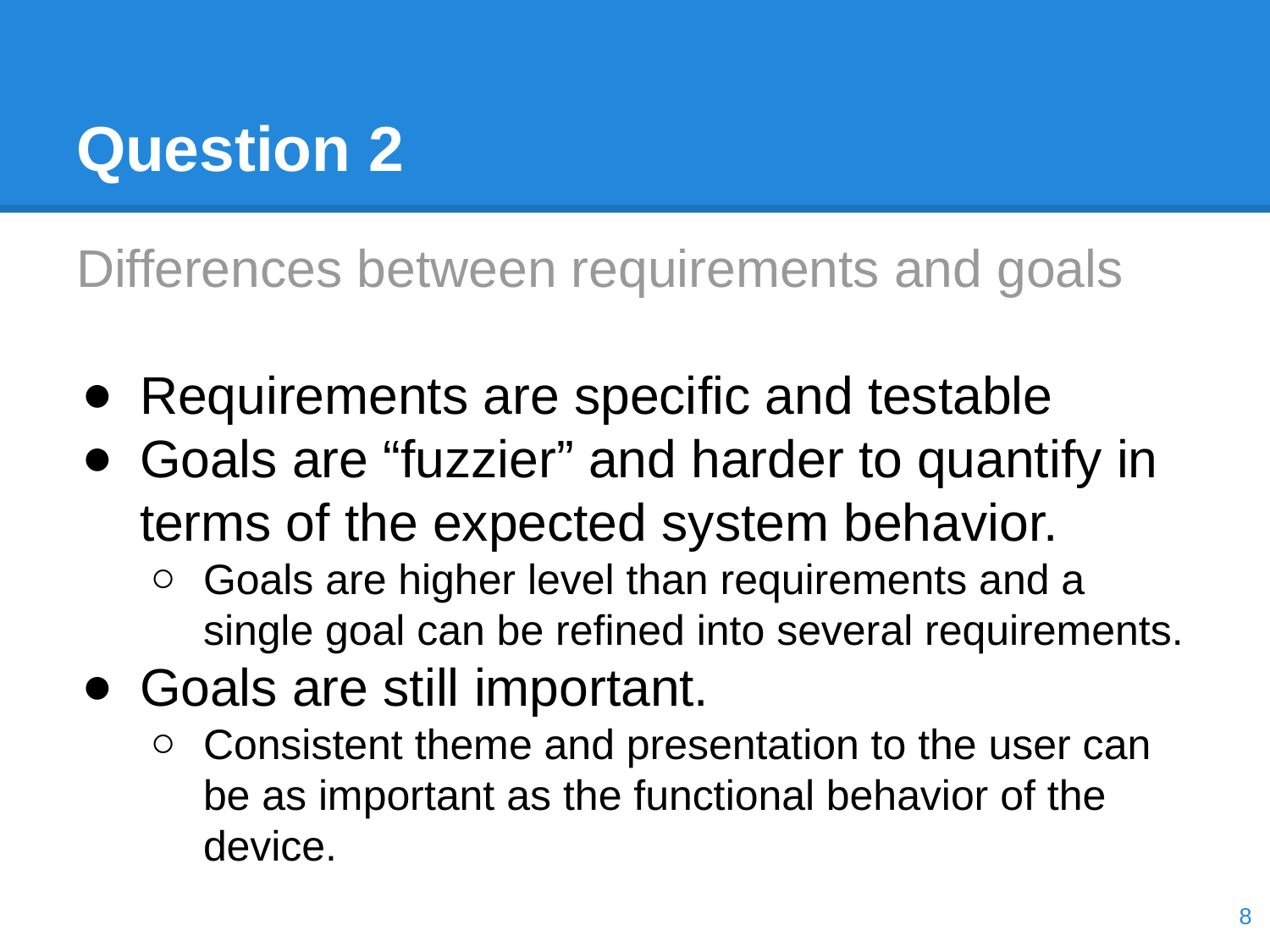

# Question 2
Differences between requirements and goals

Requirements are specific and testable
Goals are “fuzzier” and harder to quantify in terms of the expected system behavior.
Goals are higher level than requirements and a single goal can be refined into several requirements.
Goals are still important.
Consistent theme and presentation to the user can be as important as the functional behavior of the device.
8